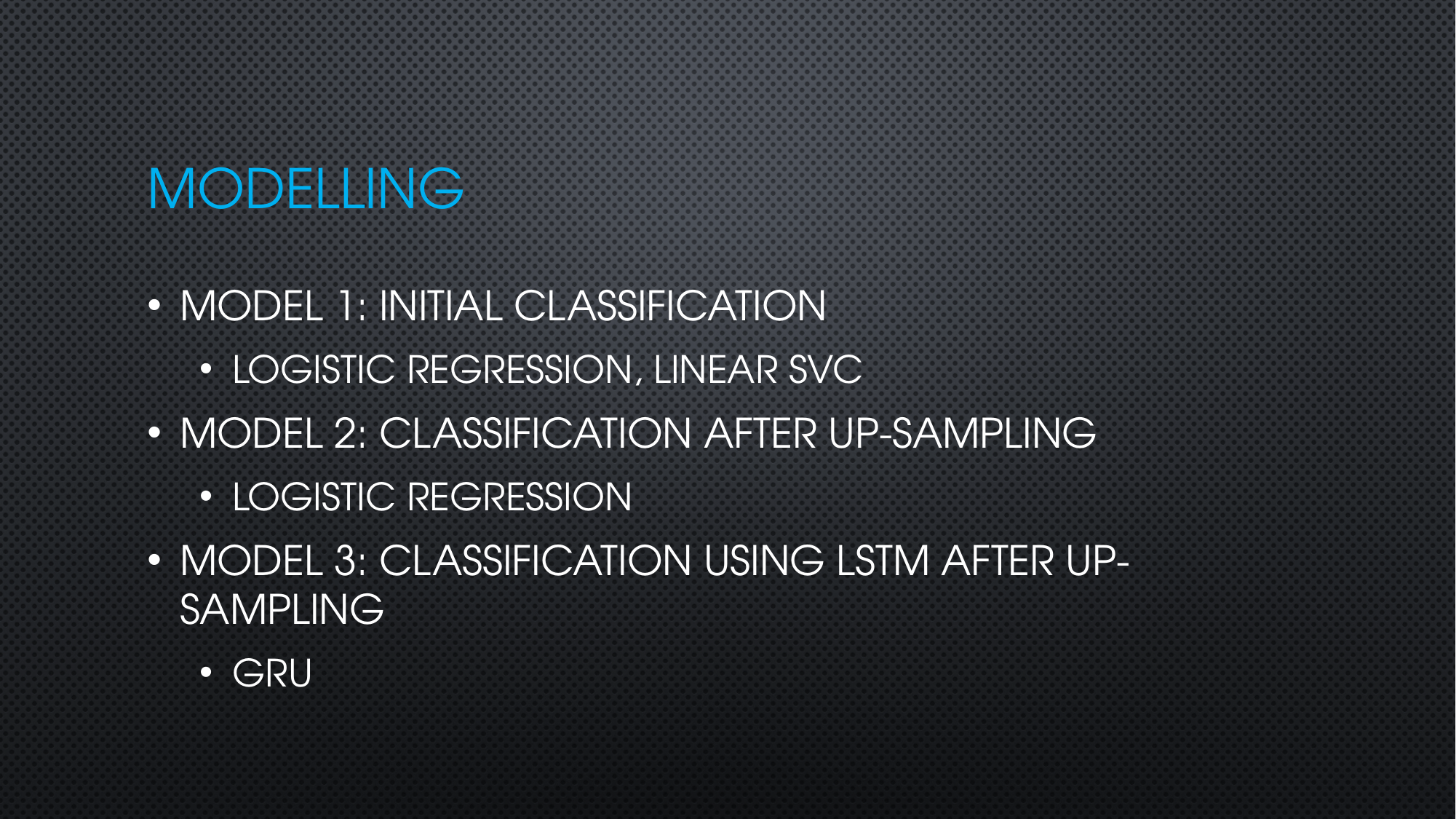

# modelling
Model 1: Initial classification
Logistic Regression, Linear SVC
Model 2: classification after up-sampling
Logistic Regression
Model 3: classification using lstm after up-sampling
GRU